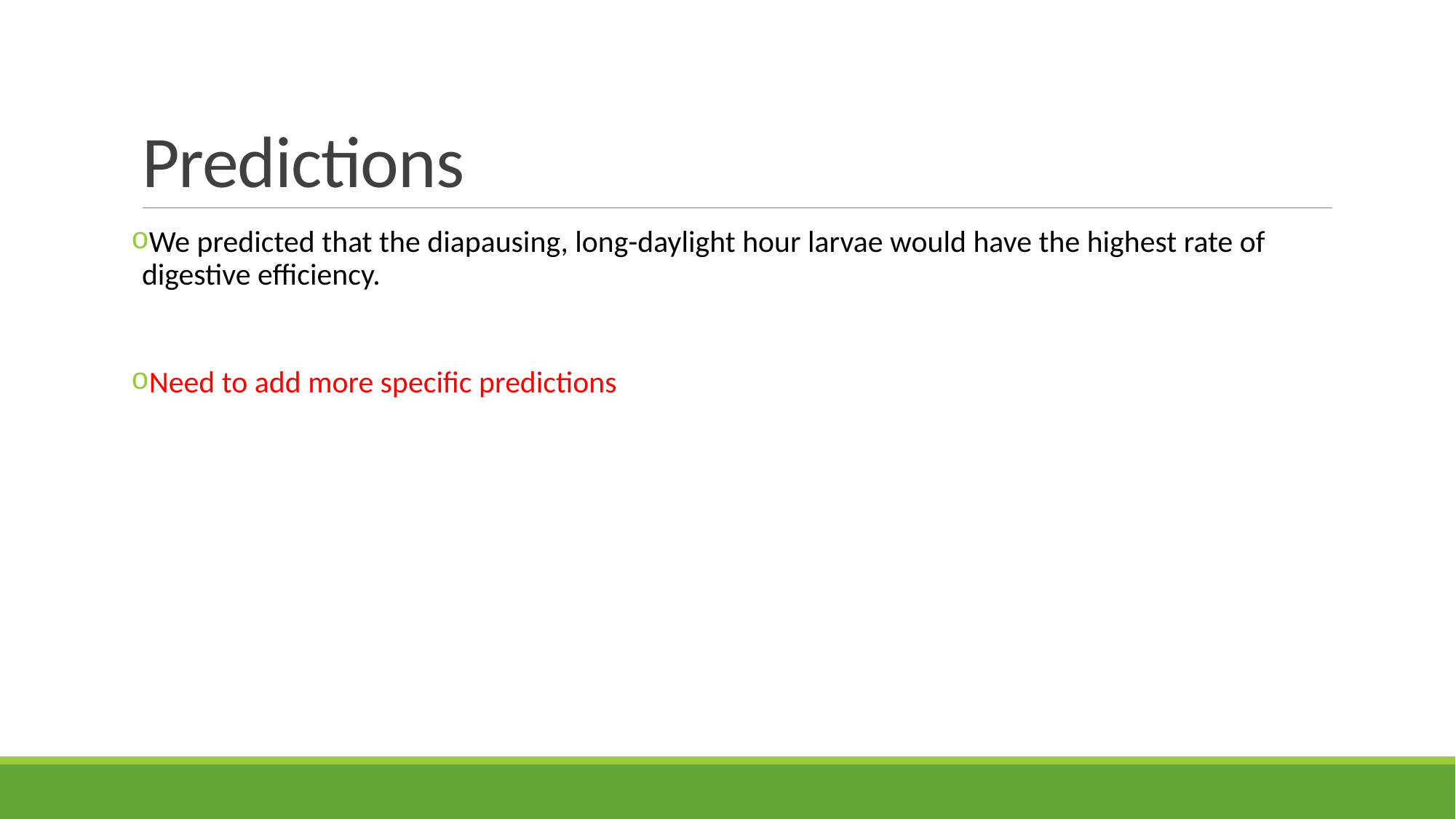

# Predictions
We predicted that the diapausing, long-daylight hour larvae would have the highest rate of digestive efficiency.

Need to add more specific predictions